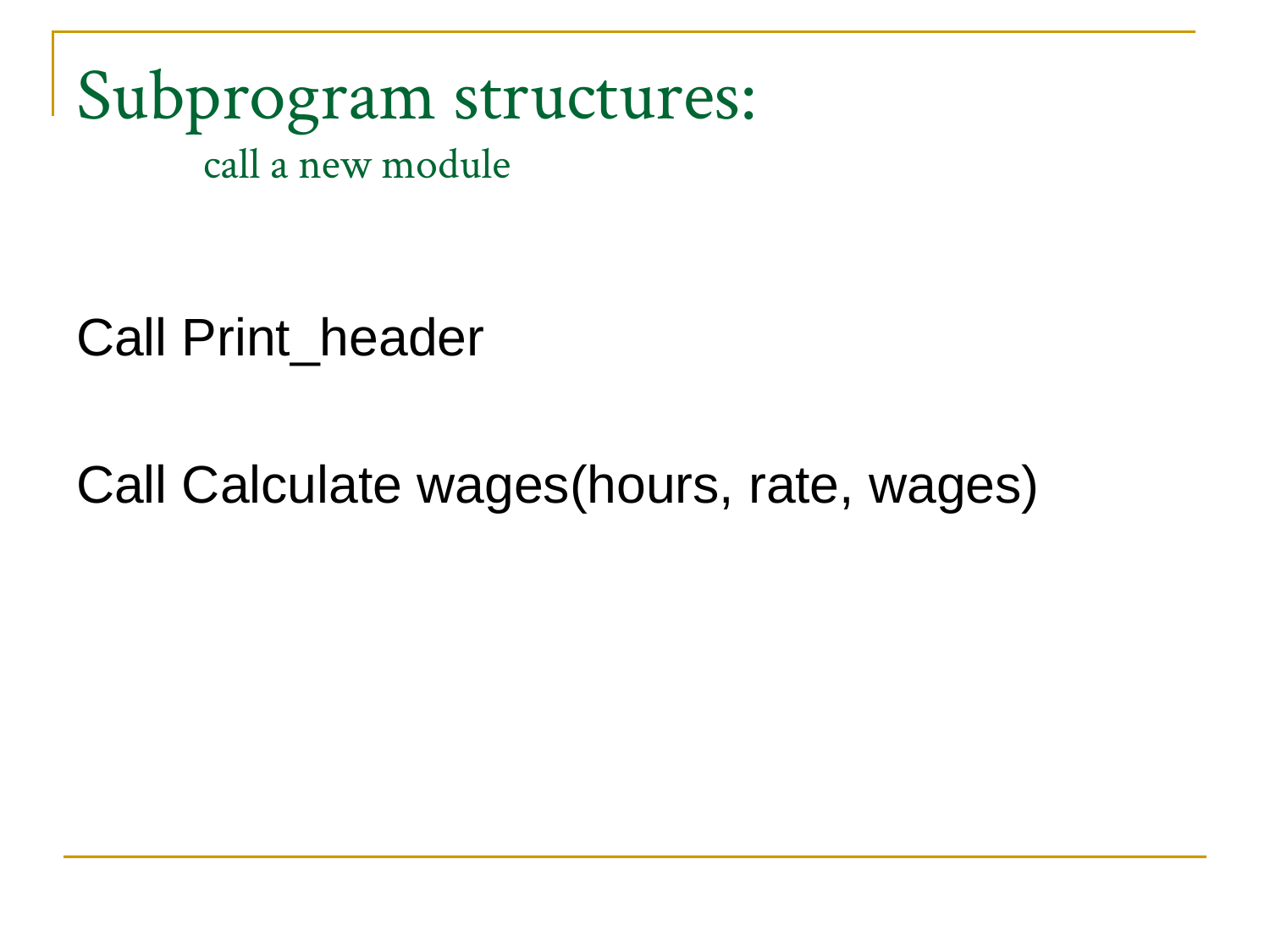

# Subprogram structures: call a new module

Call Print_header

Call Calculate wages(hours, rate, wages)